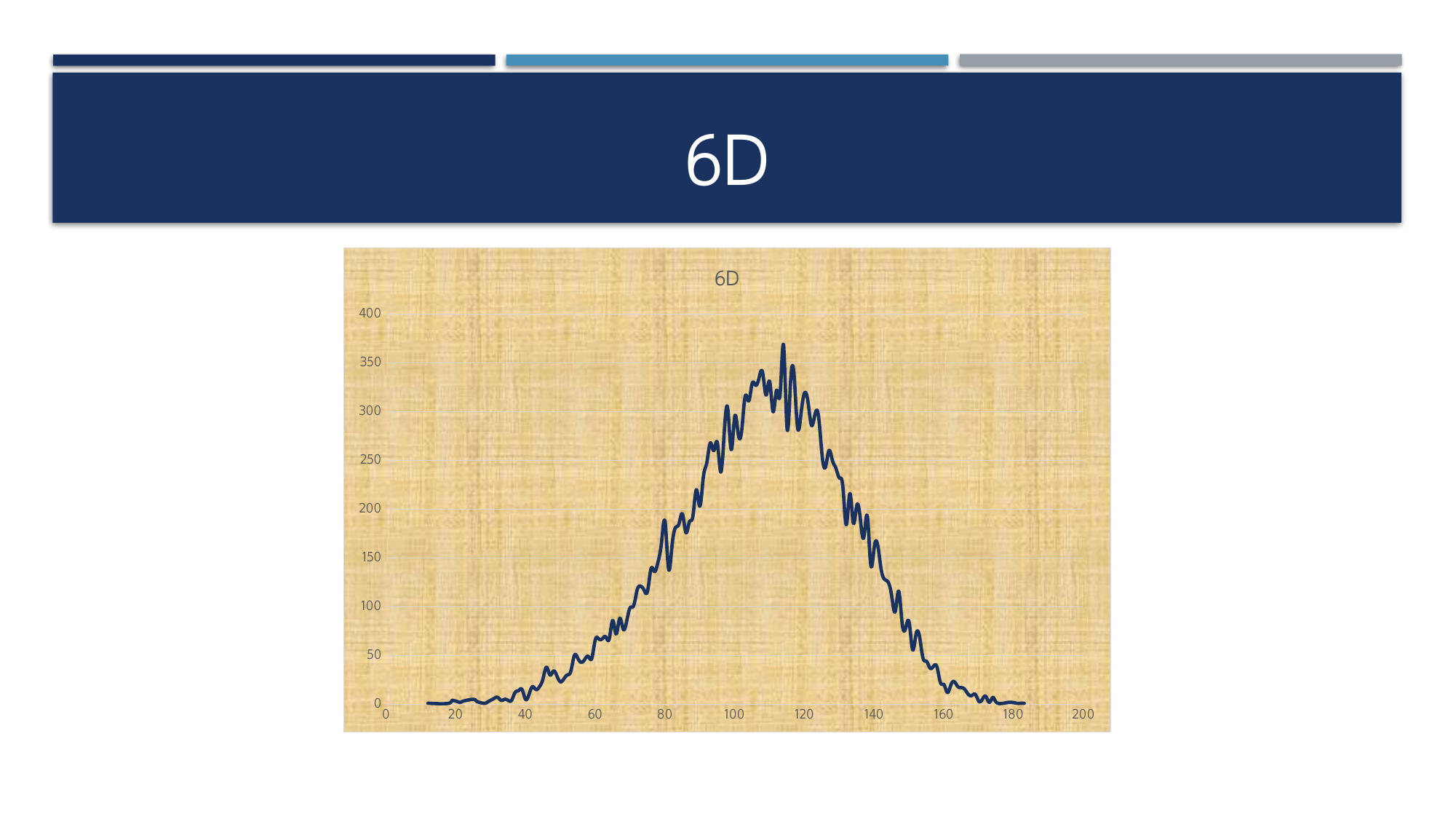

# 6D

### Chart: 6D

| Category |  |
|---|---|